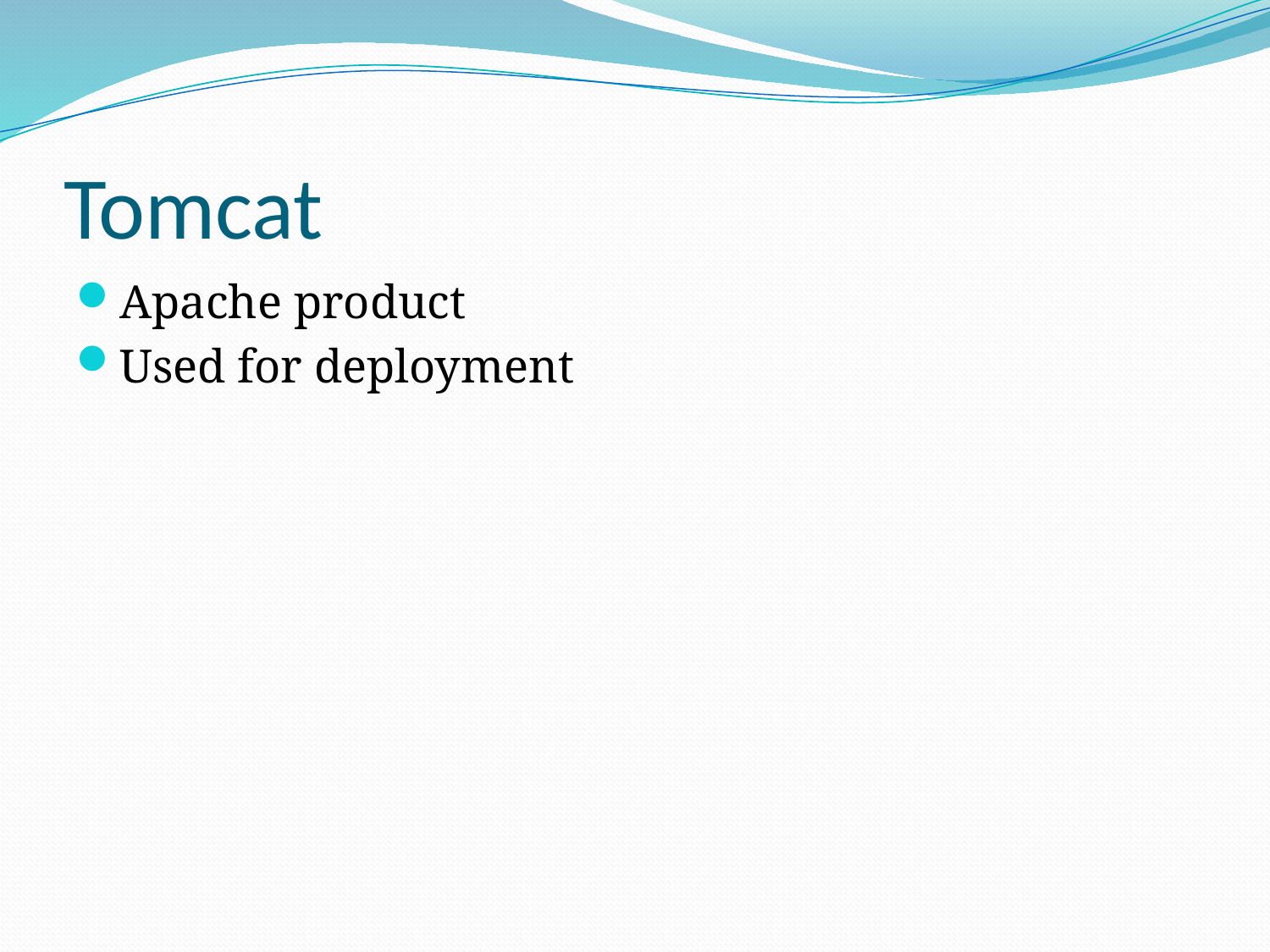

# Tomcat
Apache product
Used for deployment